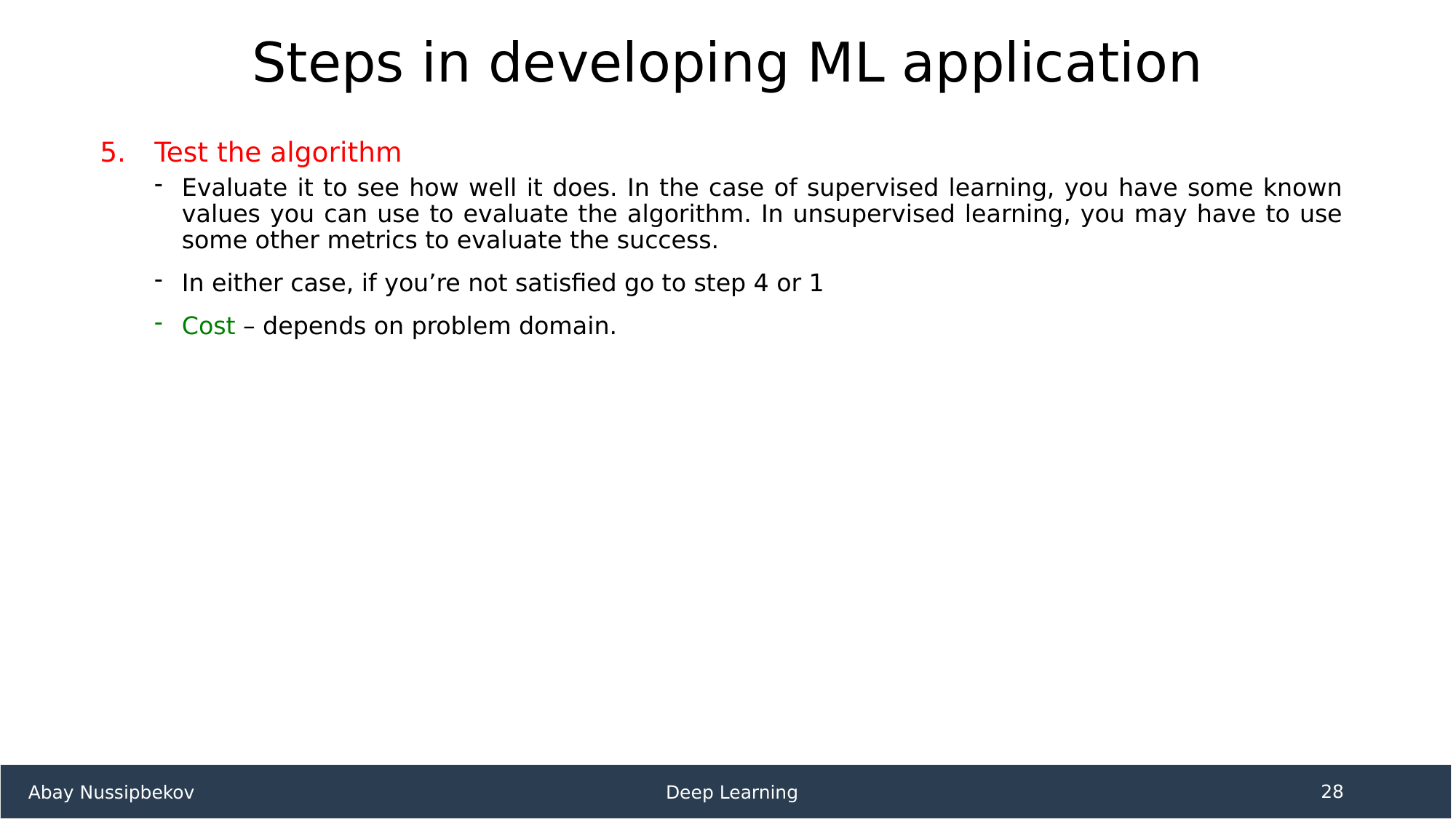

# Steps in developing ML application
Test the algorithm
Evaluate it to see how well it does. In the case of supervised learning, you have some known values you can use to evaluate the algorithm. In unsupervised learning, you may have to use some other metrics to evaluate the success.
In either case, if you’re not satisfied go to step 4 or 1
Cost – depends on problem domain.
   Abay Nussipbekov  					Deep Learning
28